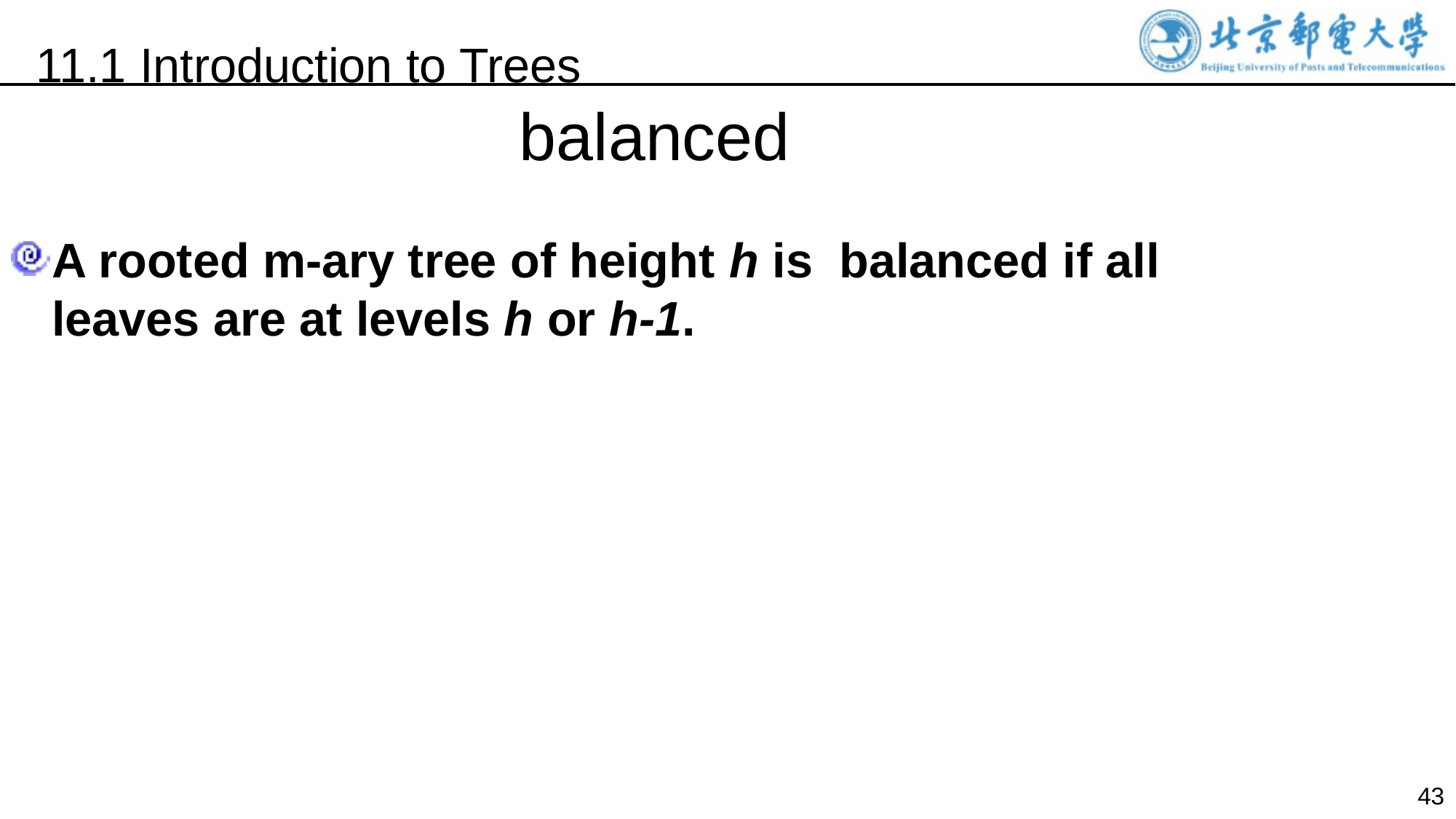

11.1 Introduction to Trees
balanced
A rooted m-ary tree of height h is  balanced if all leaves are at levels h or h-1.